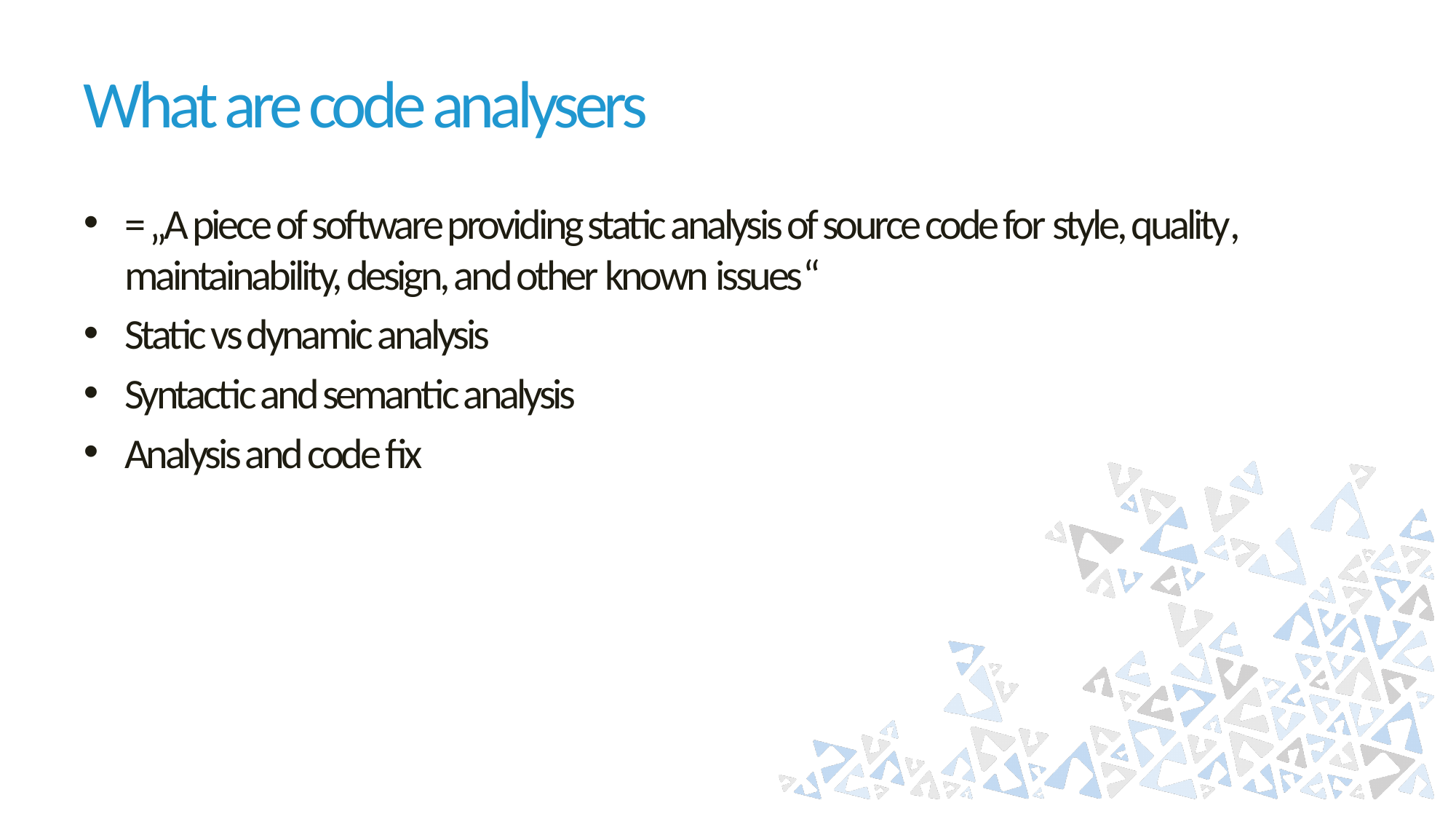

# What are code analysers
= „A piece of software providing static analysis of source code for style, quality, maintainability, design, and other known issues“
Static vs dynamic analysis
Syntactic and semantic analysis
Analysis and code fix